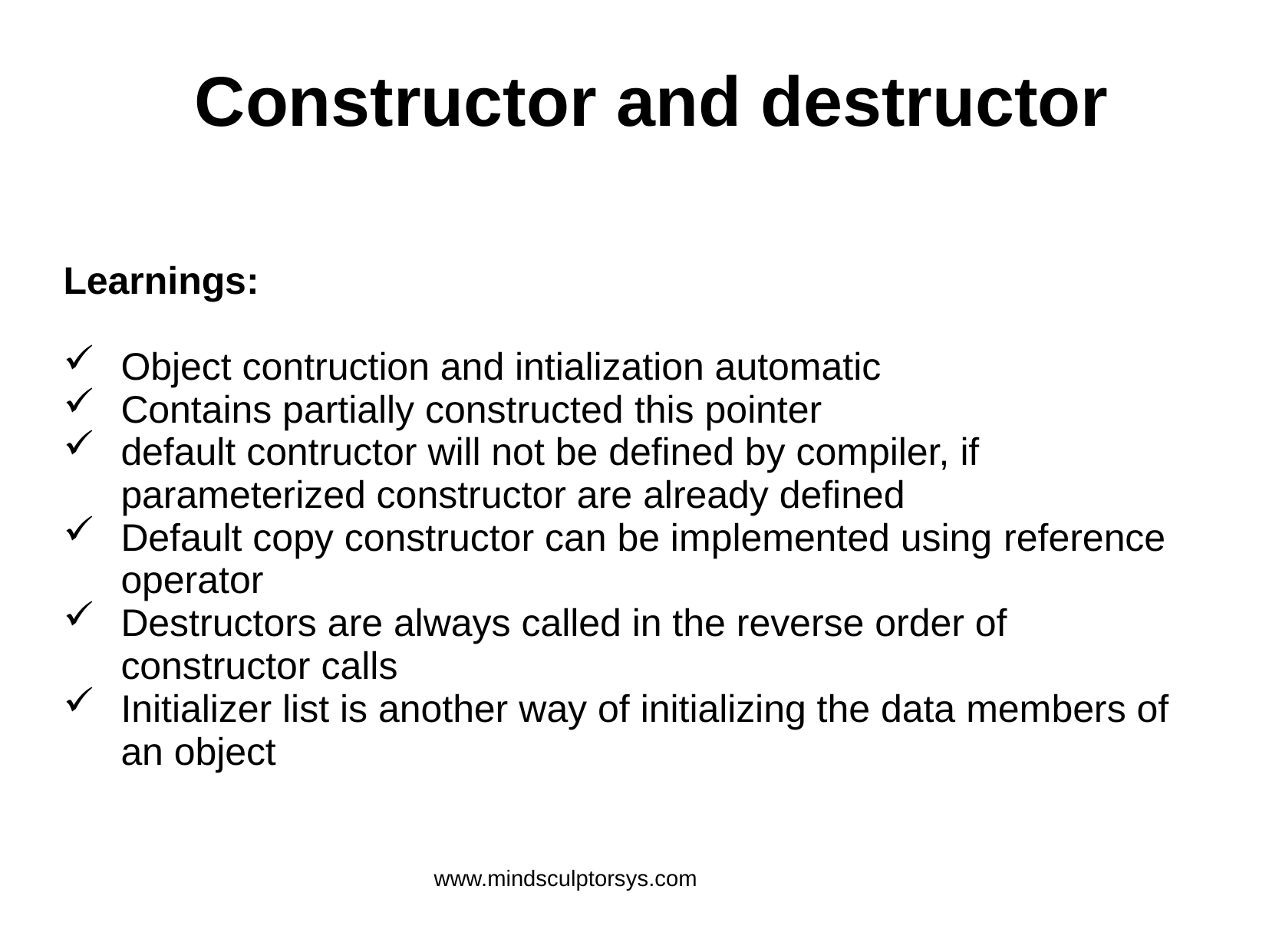

# Constructor and destructor

Learnings:

Object contruction and intialization automatic
Contains partially constructed this pointer
default contructor will not be defined by compiler, if parameterized constructor are already defined
Default copy constructor can be implemented using reference operator
Destructors are always called in the reverse order of constructor calls
Initializer list is another way of initializing the data members of an object

www.mindsculptorsys.com